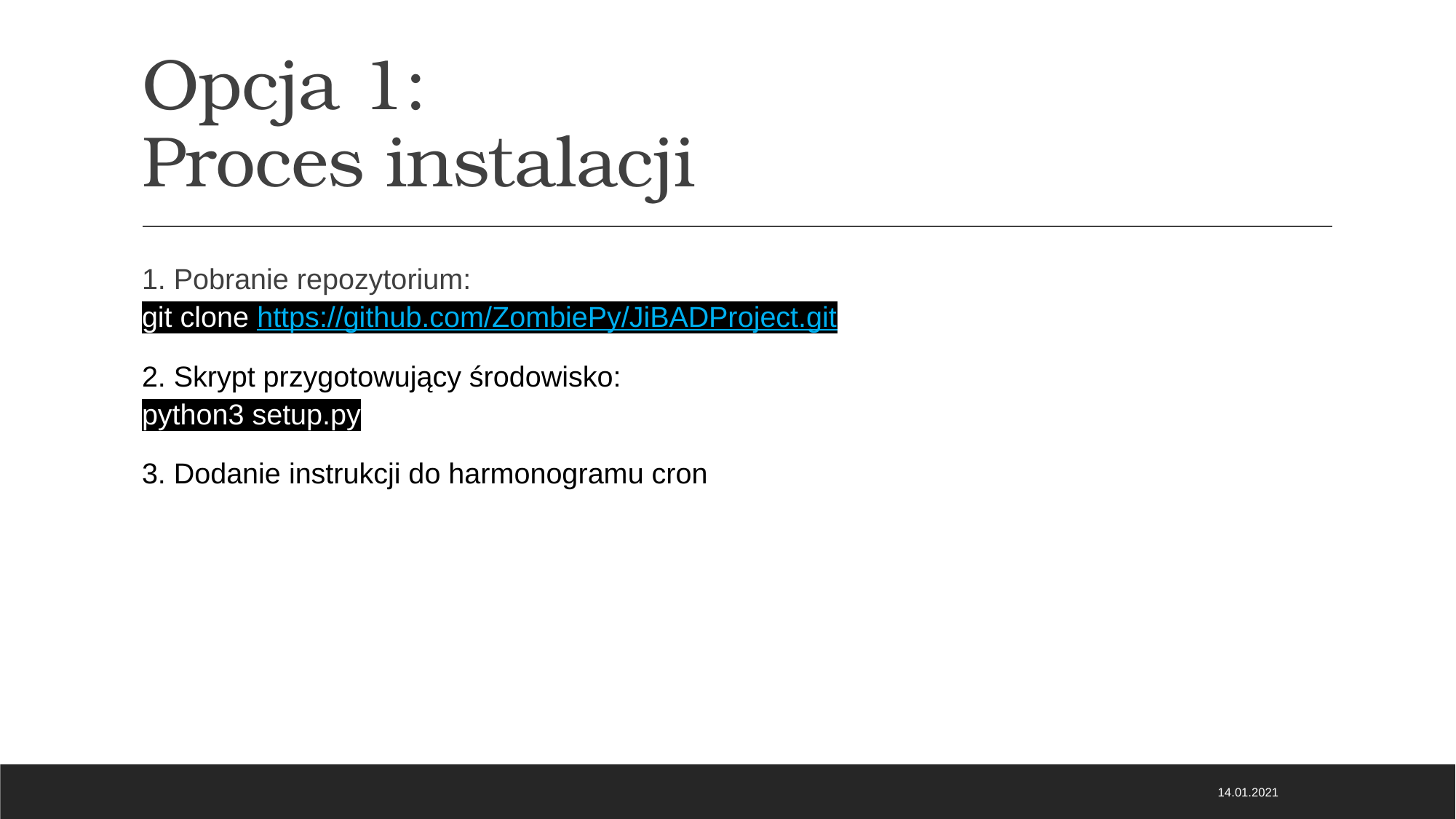

# Opcja 1: Proces instalacji
1. Pobranie repozytorium:
git clone https://github.com/ZombiePy/JiBADProject.git
2. Skrypt przygotowujący środowisko:
python3 setup.py
3. Dodanie instrukcji do harmonogramu cron
14.01.2021